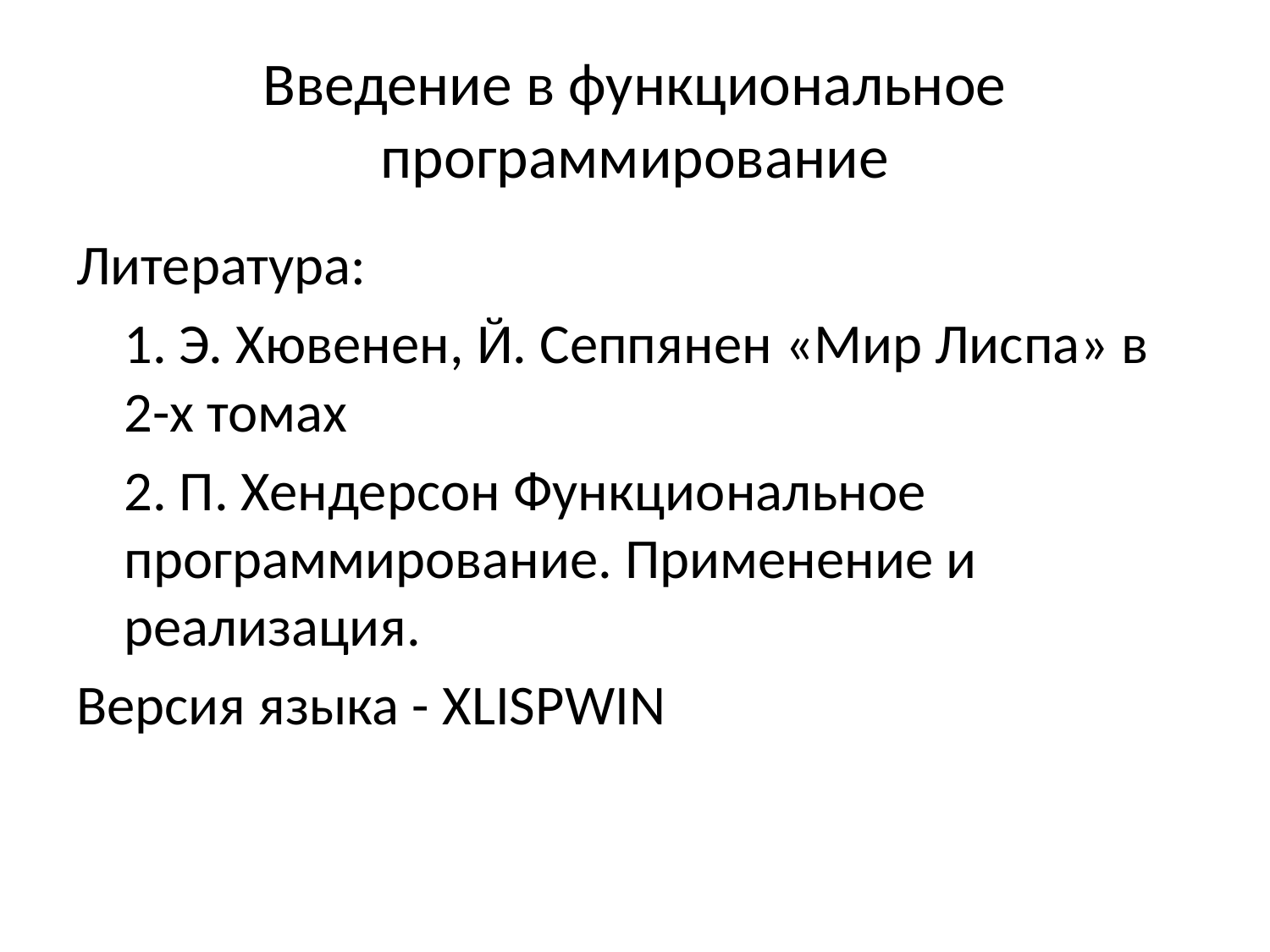

# Введение в функциональное программирование
Литература:
	1. Э. Хювенен, Й. Сеппянен «Мир Лиспа» в 2-х томах
	2. П. Хендерсон Функциональное программирование. Применение и реализация.
Версия языка - XLISPWIN